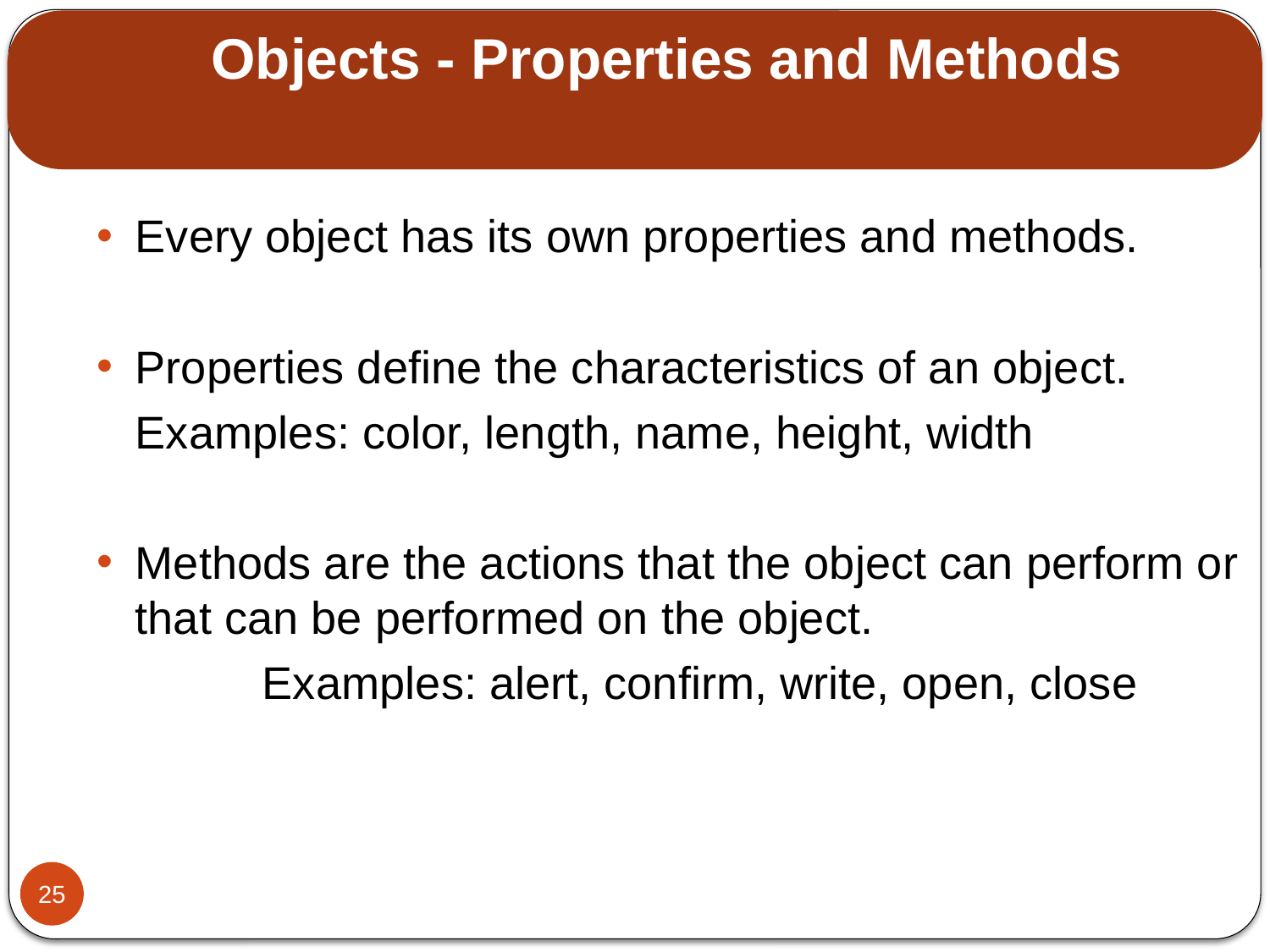

# Objects - Properties and Methods
Every object has its own properties and methods.

Properties define the characteristics of an object.
	Examples: color, length, name, height, width

Methods are the actions that the object can perform or that can be performed on the object.
		Examples: alert, confirm, write, open, close
25